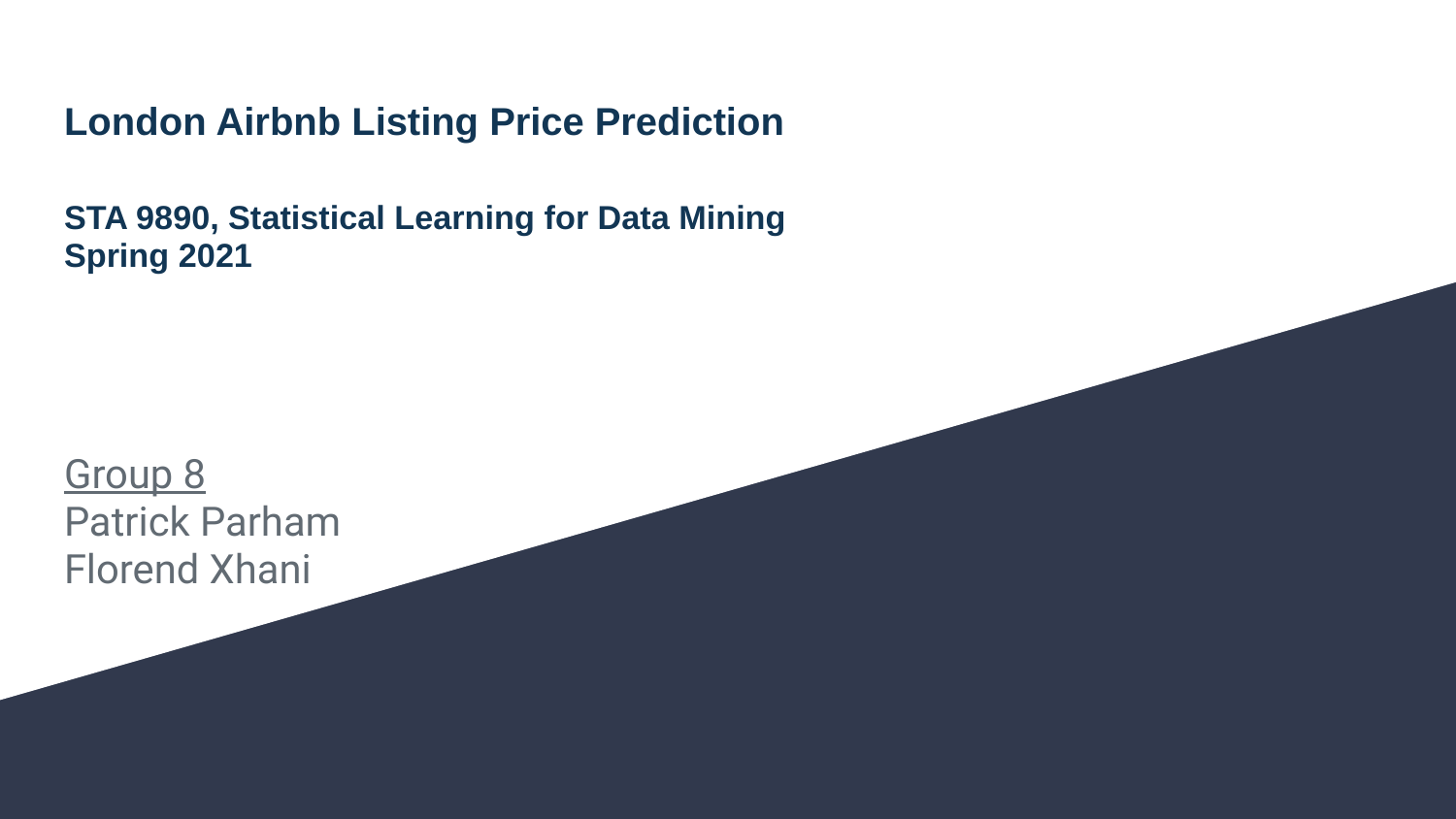

# London Airbnb Listing Price Prediction

STA 9890, Statistical Learning for Data Mining
Spring 2021
Group 8
Patrick Parham
Florend Xhani